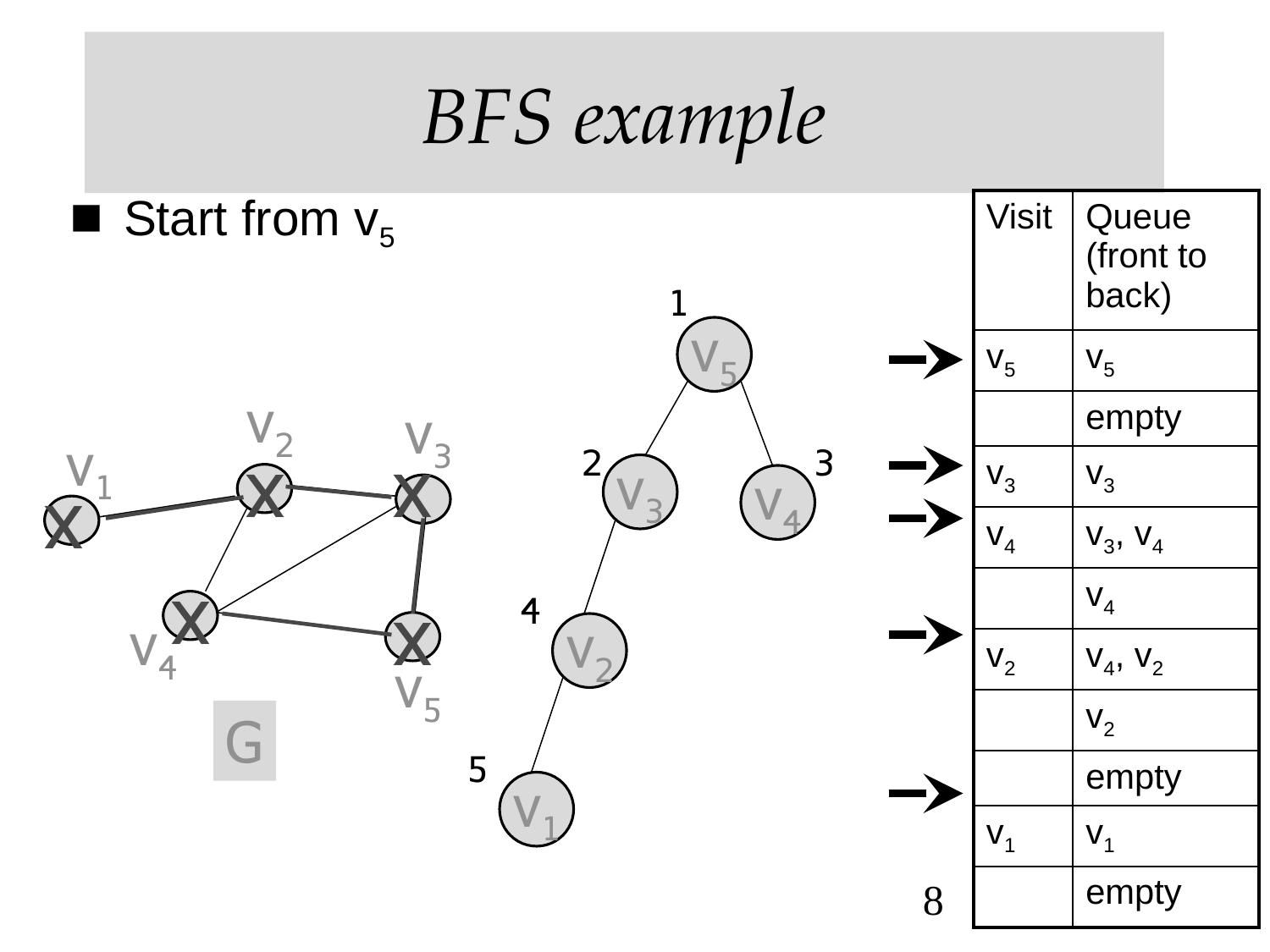

# BFS example
Start from v5
| Visit | Queue (front to back) |
| --- | --- |
| v5 | v5 |
|  | empty |
| v3 | v3 |
| v4 | v3, v4 |
|  | v4 |
| v2 | v4, v2 |
|  | v2 |
|  | empty |
| v1 | v1 |
|  | empty |
1
v5

v2
v3
v1

v4

v5
G

2
v3

3
v4
x

x

x

4
v2

x

x

5
v1

8